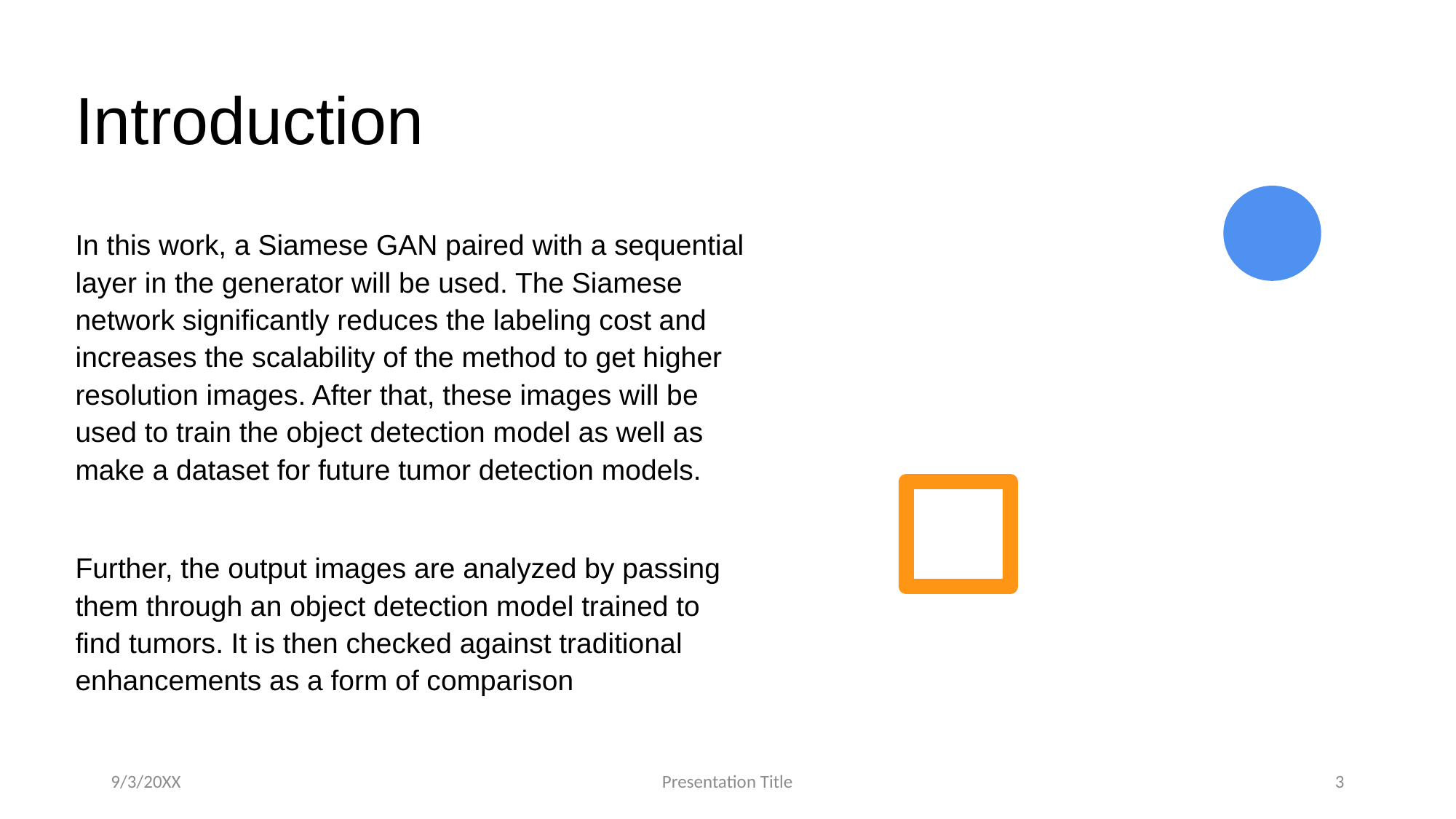

# Introduction
In this work, a Siamese GAN paired with a sequential layer in the generator will be used. The Siamese network significantly reduces the labeling cost and increases the scalability of the method to get higher resolution images. After that, these images will be used to train the object detection model as well as make a dataset for future tumor detection models.

Further, the output images are analyzed by passing them through an object detection model trained to find tumors. It is then checked against traditional enhancements as a form of comparison

9/3/20XX
Presentation Title
3